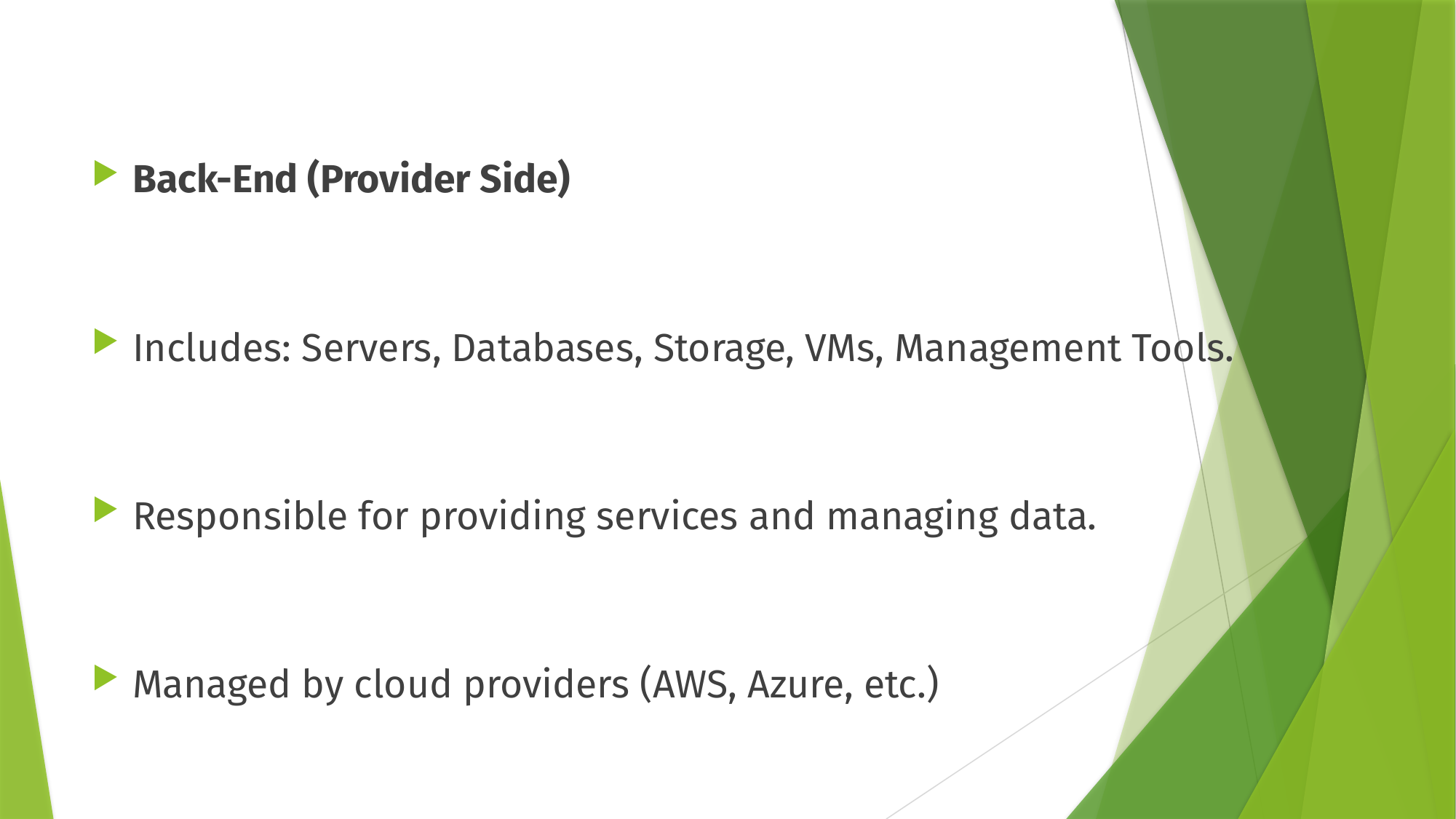

Back-End (Provider Side)

Includes: Servers, Databases, Storage, VMs, Management Tools.

Responsible for providing services and managing data.

Managed by cloud providers (AWS, Azure, etc.)